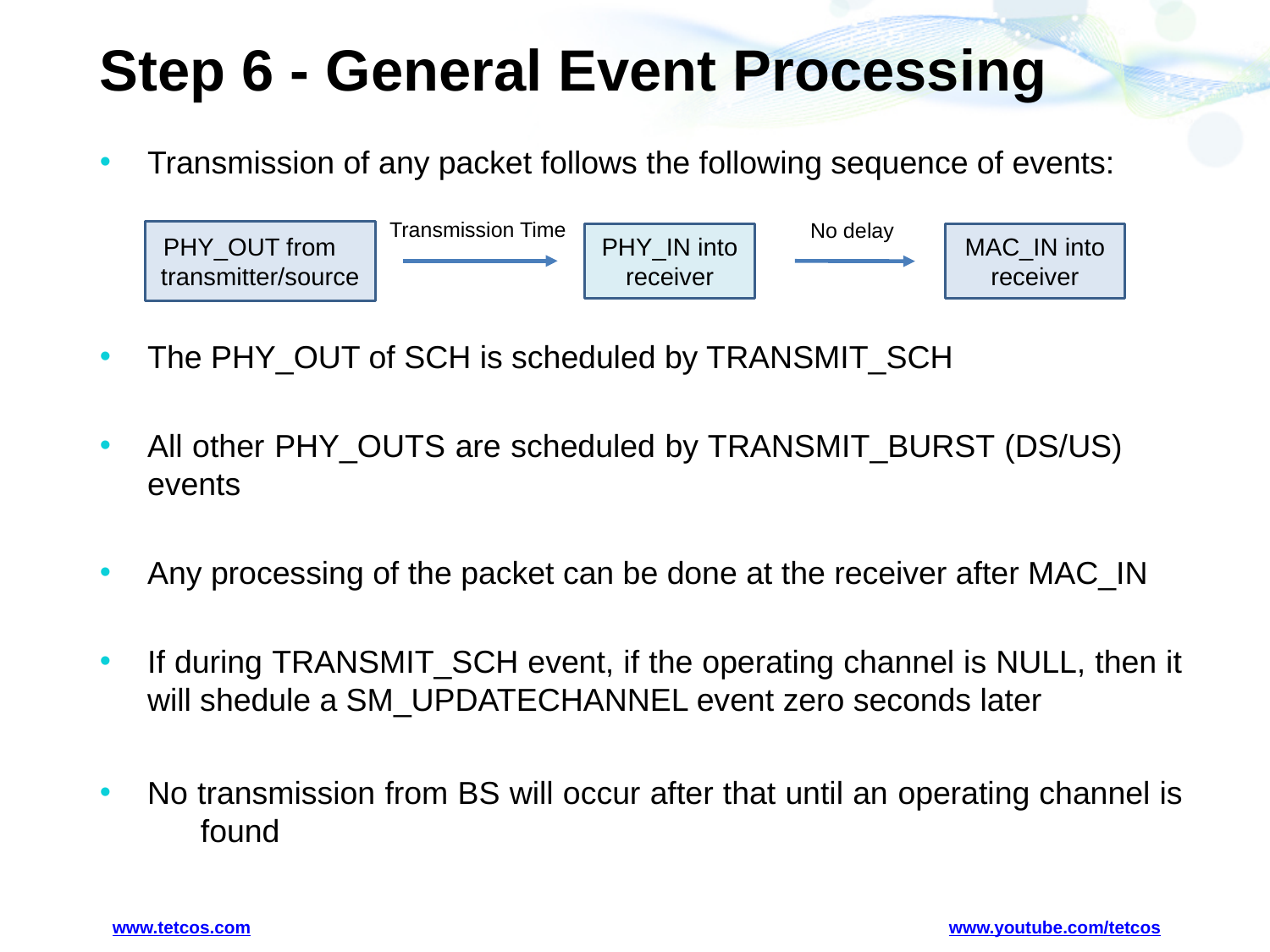

# Step 6 - General Event Processing
Transmission of any packet follows the following sequence of events:

The PHY_OUT of SCH is scheduled by TRANSMIT_SCH

All other PHY_OUTS are scheduled by TRANSMIT_BURST (DS/US)       events

Any processing of the packet can be done at the receiver after MAC_IN

If during TRANSMIT_SCH event, if the operating channel is NULL, then it will shedule a SM_UPDATECHANNEL event zero seconds later

No transmission from BS will occur after that until an operating channel is       found
Transmission Time
No delay
PHY_OUT from    transmitter/source
PHY_IN into receiver
MAC_IN into receiver